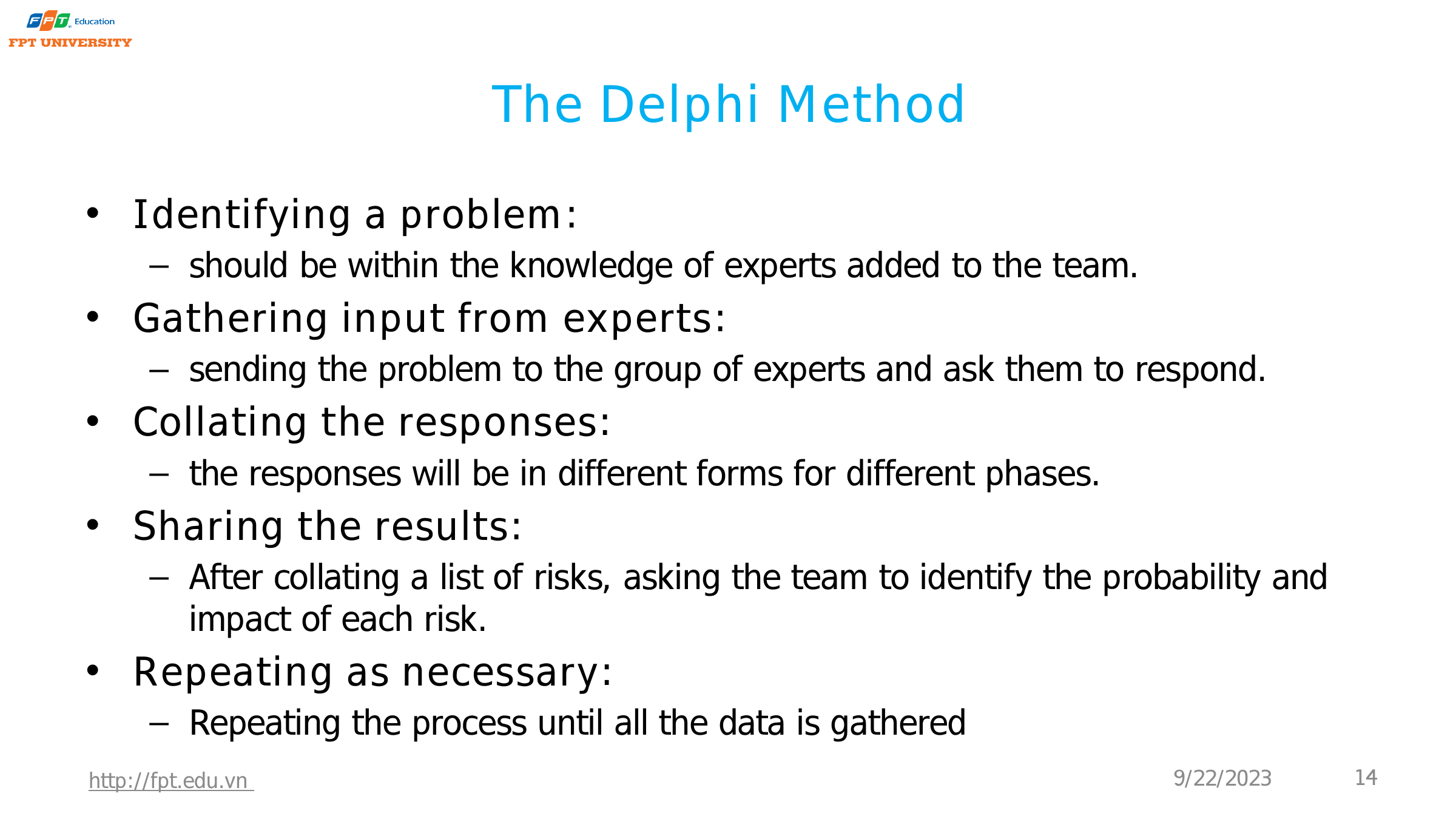

# The Delphi Method
Identifying a problem:
should be within the knowledge of experts added to the team.
Gathering input from experts:
sending the problem to the group of experts and ask them to respond.
Collating the responses:
the responses will be in different forms for different phases.
Sharing the results:
After collating a list of risks, asking the team to identify the probability and impact of each risk.
Repeating as necessary:
Repeating the process until all the data is gathered
http://fpt.edu.vn
9/22/2023
14